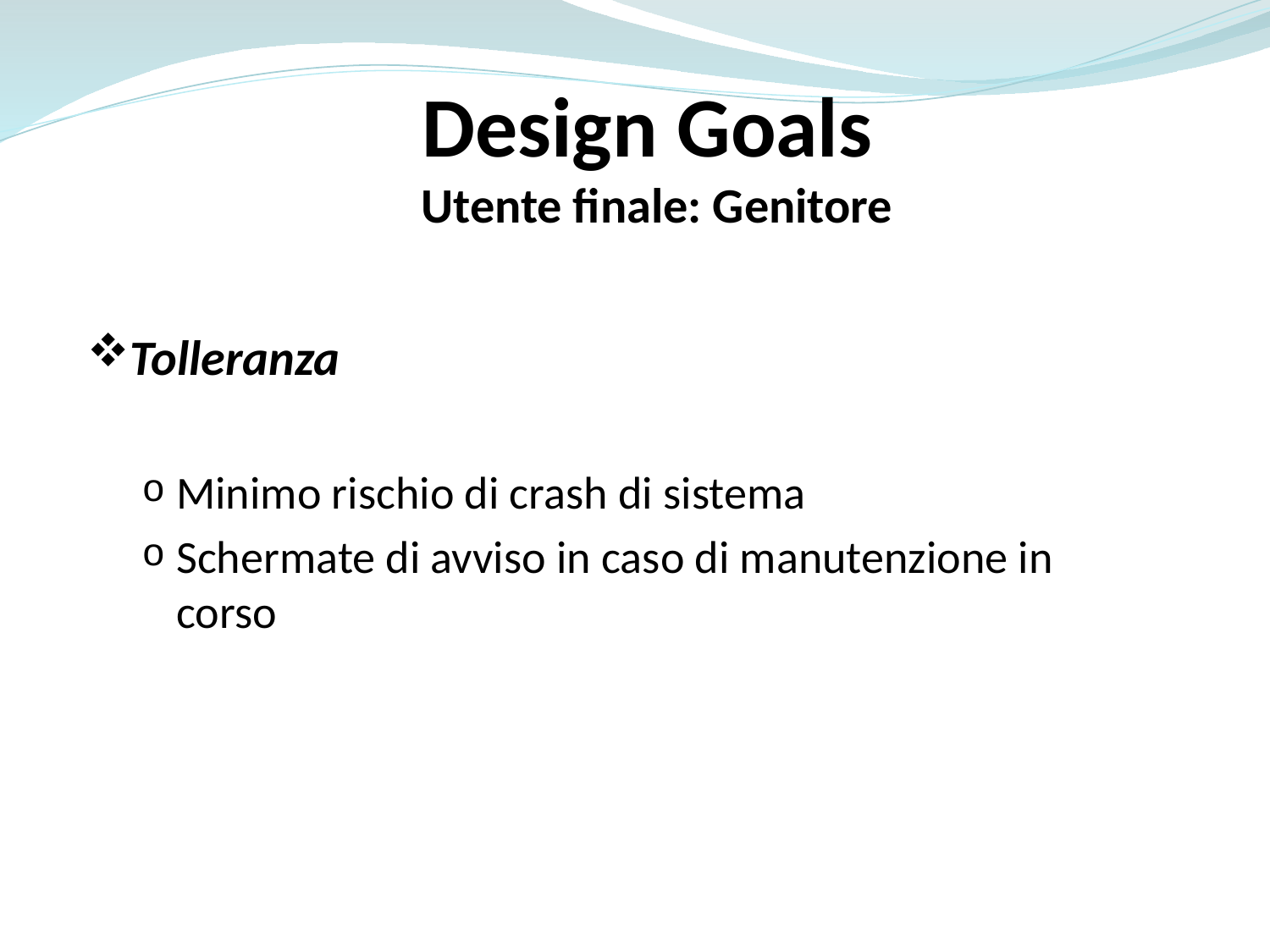

Design Goals
Utente finale: Genitore

Tolleranza

Minimo rischio di crash di sistema
Schermate di avviso in caso di manutenzione in corso